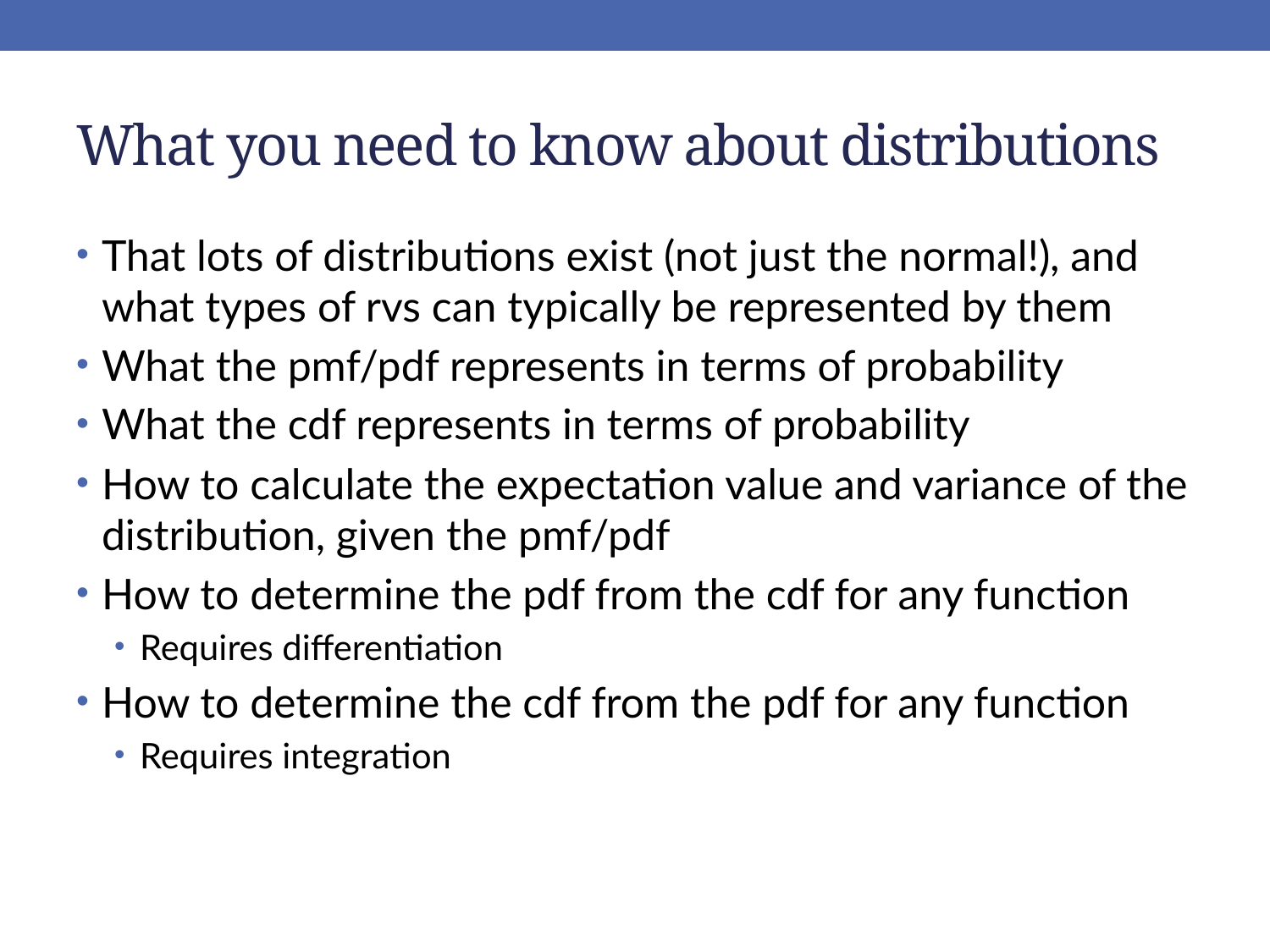

# What you need to know about distributions
That lots of distributions exist (not just the normal!), and what types of rvs can typically be represented by them
What the pmf/pdf represents in terms of probability
What the cdf represents in terms of probability
How to calculate the expectation value and variance of the distribution, given the pmf/pdf
How to determine the pdf from the cdf for any function
Requires differentiation
How to determine the cdf from the pdf for any function
Requires integration